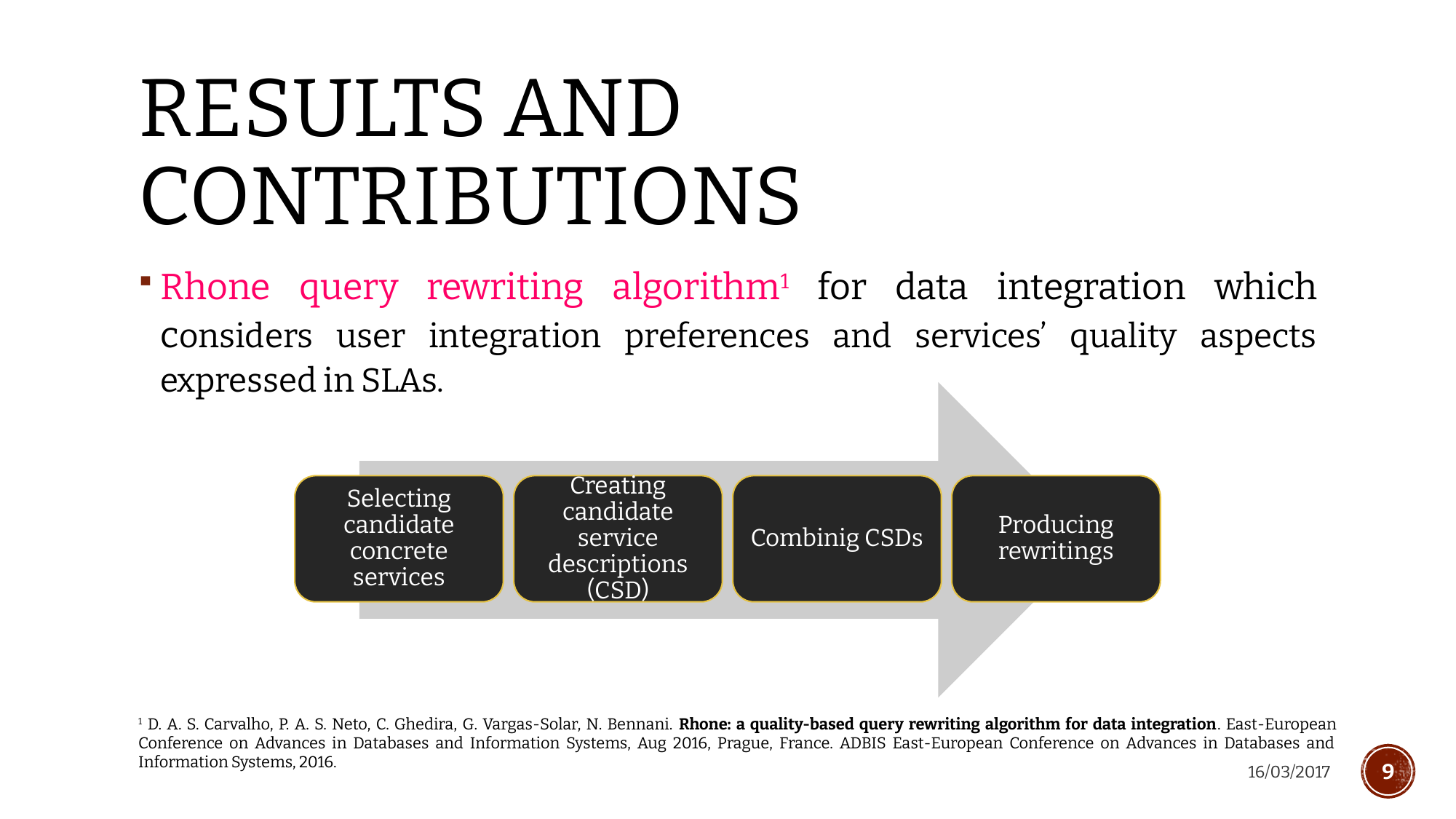

# Results and contributions
Rhone query rewriting algorithm1 for data integration which considers user integration preferences and services’ quality aspects expressed in SLAs.

Selecting candidate concrete services
Creating candidate service descriptions (CSD)
Combinig CSDs
Producing rewritings
1 D. A. S. Carvalho, P. A. S. Neto, C. Ghedira, G. Vargas-Solar, N. Bennani. Rhone: a quality-based query rewriting algorithm for data integration. East-European Conference on Advances in Databases and Information Systems, Aug 2016, Prague, France. ADBIS East-European Conference on Advances in Databases and Information Systems, 2016.
16/03/2017
9